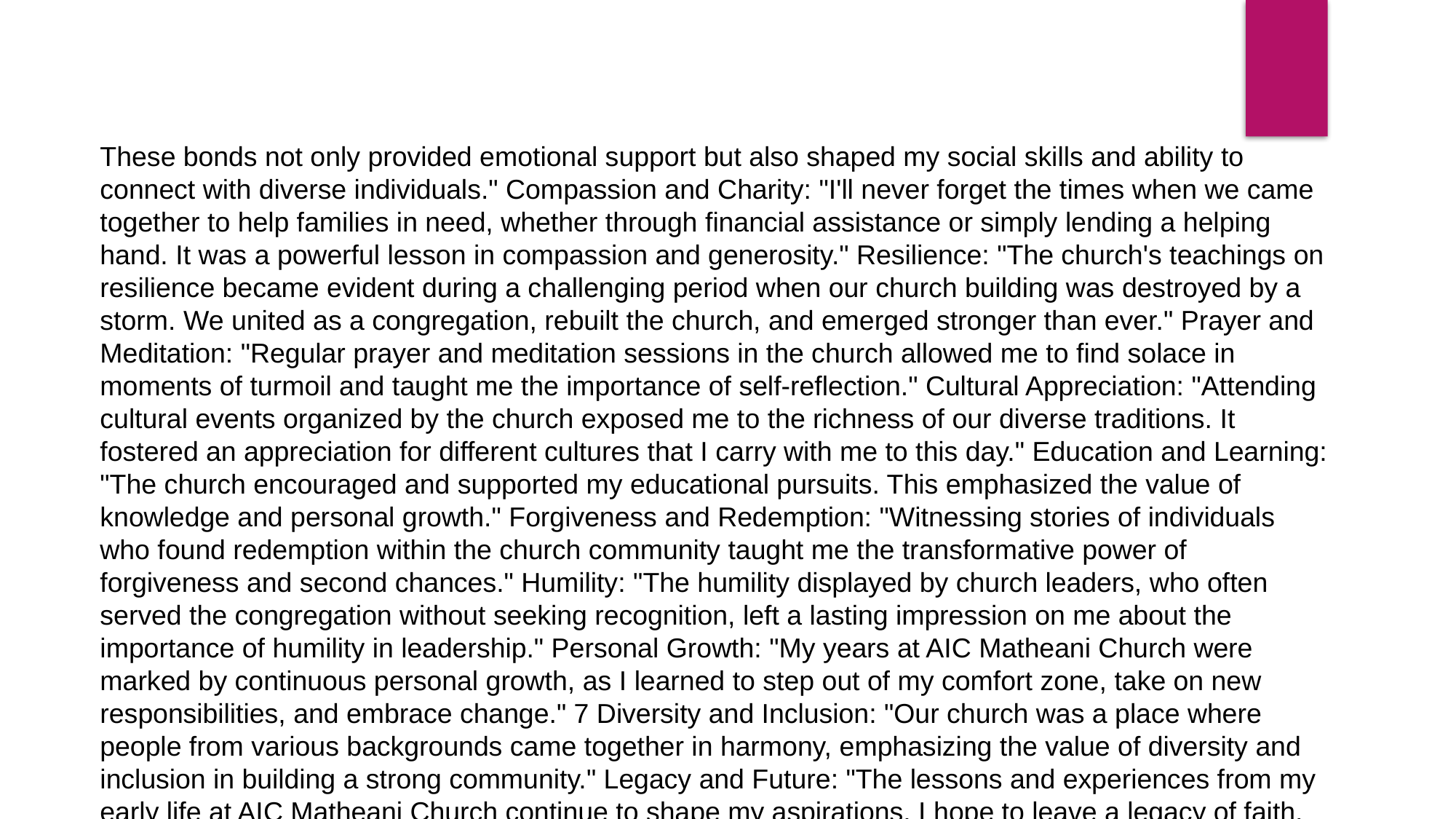

These bonds not only provided emotional support but also shaped my social skills and ability to connect with diverse individuals." Compassion and Charity: "I'll never forget the times when we came together to help families in need, whether through financial assistance or simply lending a helping hand. It was a powerful lesson in compassion and generosity." Resilience: "The church's teachings on resilience became evident during a challenging period when our church building was destroyed by a storm. We united as a congregation, rebuilt the church, and emerged stronger than ever." Prayer and Meditation: "Regular prayer and meditation sessions in the church allowed me to find solace in moments of turmoil and taught me the importance of self-reflection." Cultural Appreciation: "Attending cultural events organized by the church exposed me to the richness of our diverse traditions. It fostered an appreciation for different cultures that I carry with me to this day." Education and Learning: "The church encouraged and supported my educational pursuits. This emphasized the value of knowledge and personal growth." Forgiveness and Redemption: "Witnessing stories of individuals who found redemption within the church community taught me the transformative power of forgiveness and second chances." Humility: "The humility displayed by church leaders, who often served the congregation without seeking recognition, left a lasting impression on me about the importance of humility in leadership." Personal Growth: "My years at AIC Matheani Church were marked by continuous personal growth, as I learned to step out of my comfort zone, take on new responsibilities, and embrace change." 7 Diversity and Inclusion: "Our church was a place where people from various backgrounds came together in harmony, emphasizing the value of diversity and inclusion in building a strong community." Legacy and Future: "The lessons and experiences from my early life at AIC Matheani Church continue to shape my aspirations. I hope to leave a legacy of faith, service, and unity in my own life and community."